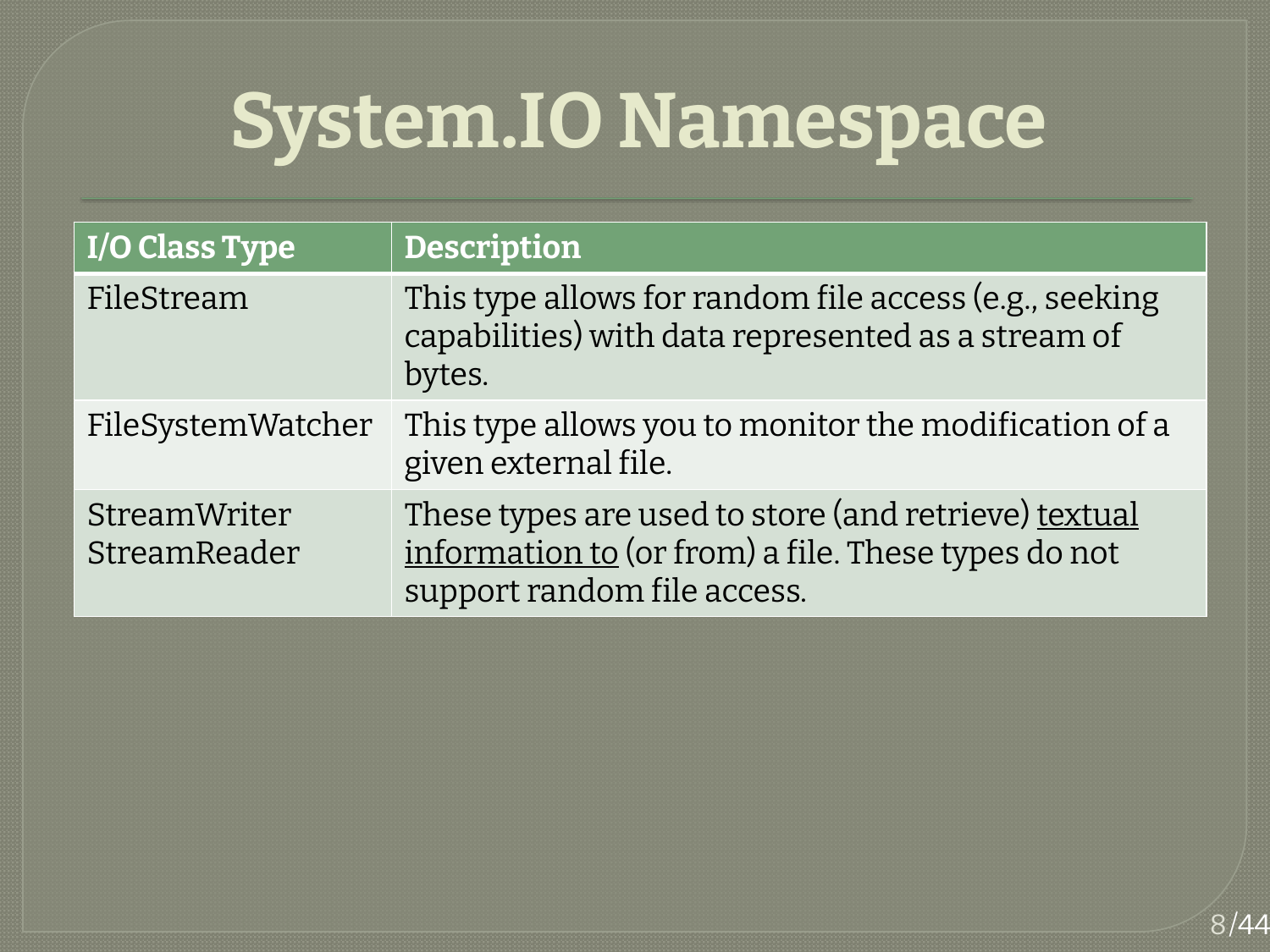

# System.IO Namespace
| I/O Class Type | Description |
| --- | --- |
| FileStream | This type allows for random file access (e.g., seeking capabilities) with data represented as a stream of bytes. |
| FileSystemWatcher | This type allows you to monitor the modification of a given external file. |
| StreamWriter StreamReader | These types are used to store (and retrieve) textual information to (or from) a file. These types do not support random file access. |
8